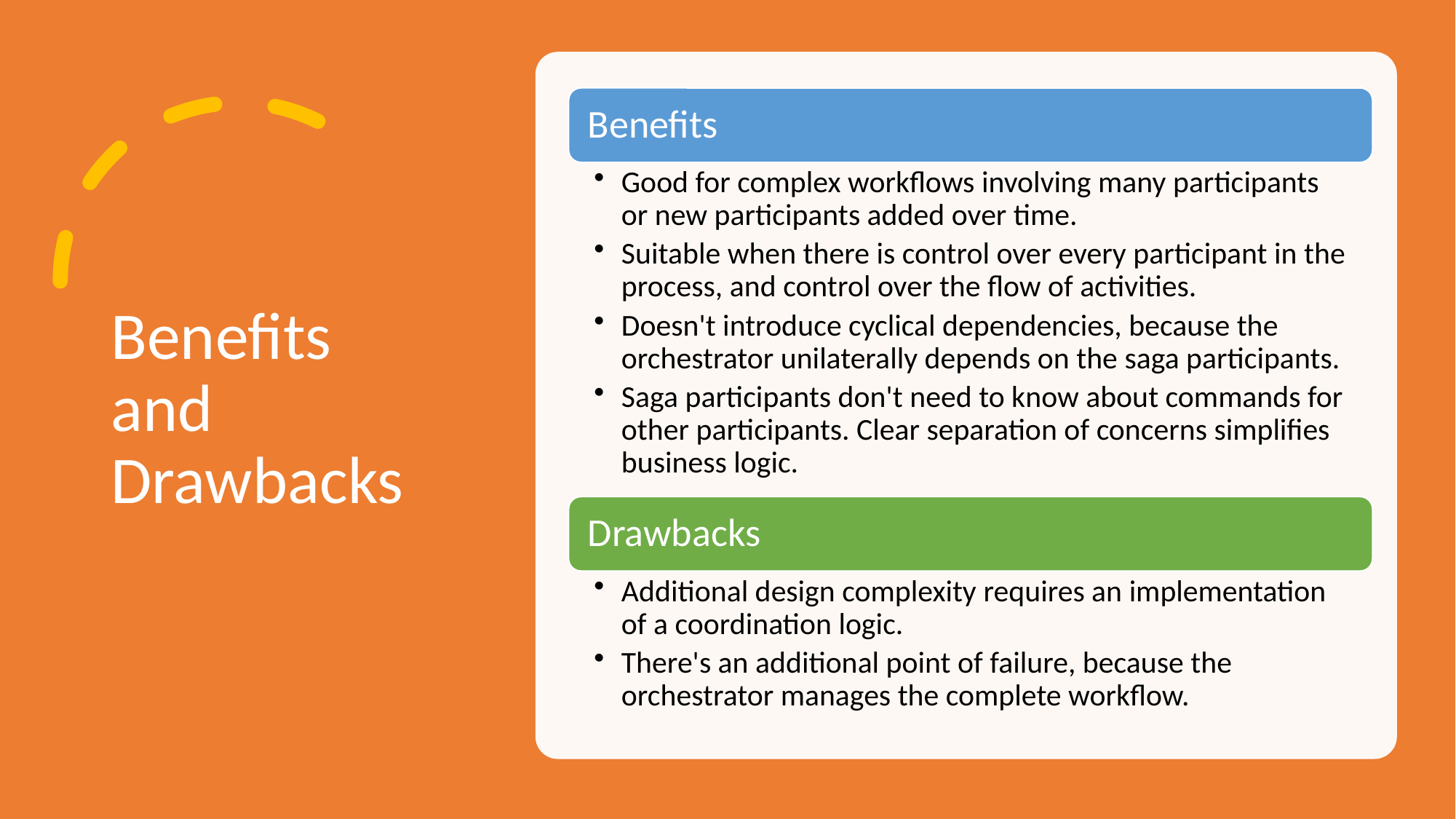

Benefits
Good for complex workflows involving many participants or new participants added over time.
Suitable when there is control over every participant in the process, and control over the flow of activities.
Doesn't introduce cyclical dependencies, because the orchestrator unilaterally depends on the saga participants.
Saga participants don't need to know about commands for other participants. Clear separation of concerns simplifies business logic.
Drawbacks
Additional design complexity requires an implementation of a coordination logic.
There's an additional point of failure, because the orchestrator manages the complete workflow.
# Benefits and Drawbacks